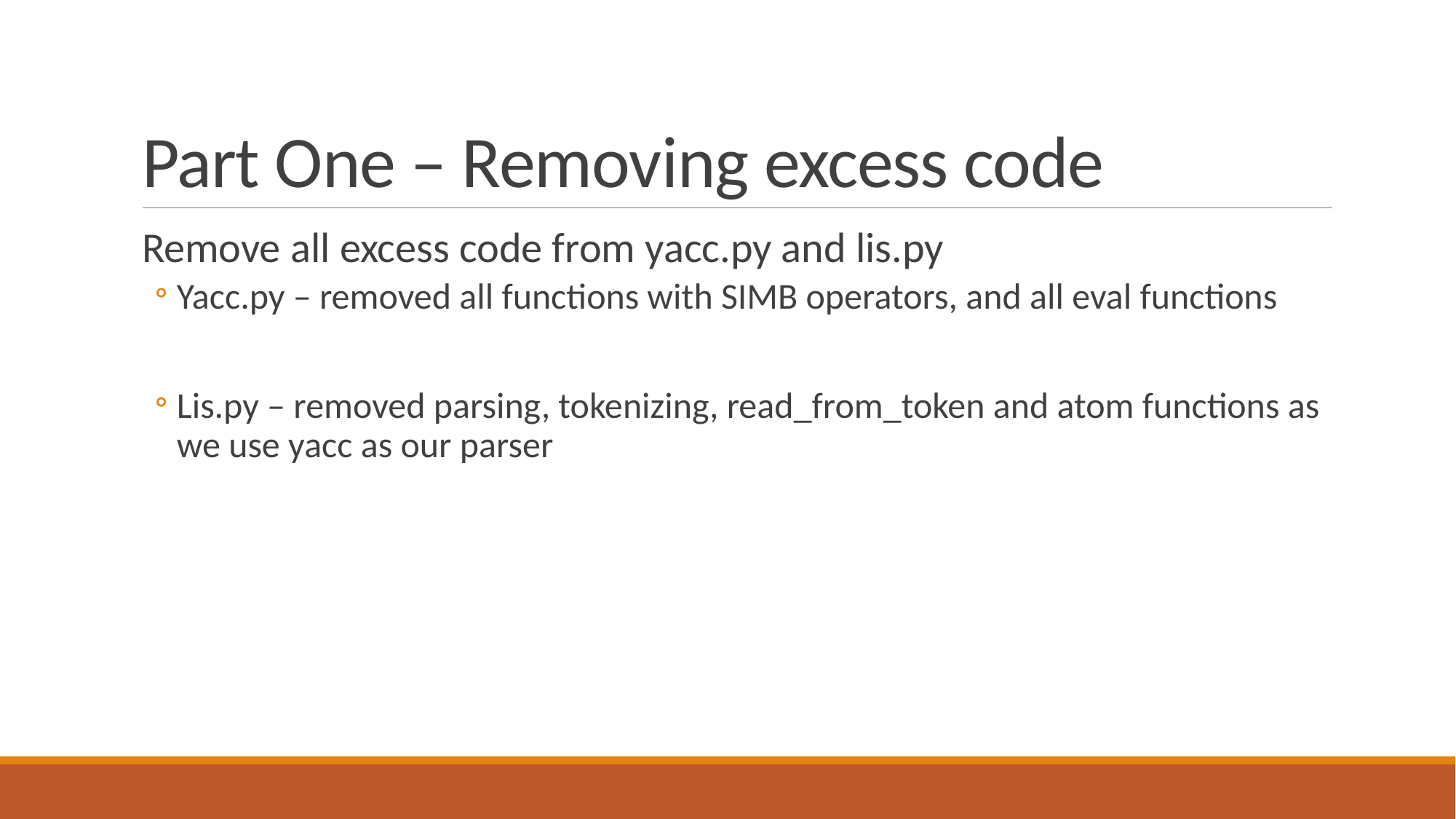

# Part One – Removing excess code
Remove all excess code from yacc.py and lis.py
Yacc.py – removed all functions with SIMB operators, and all eval functions

Lis.py – removed parsing, tokenizing, read_from_token and atom functions as we use yacc as our parser